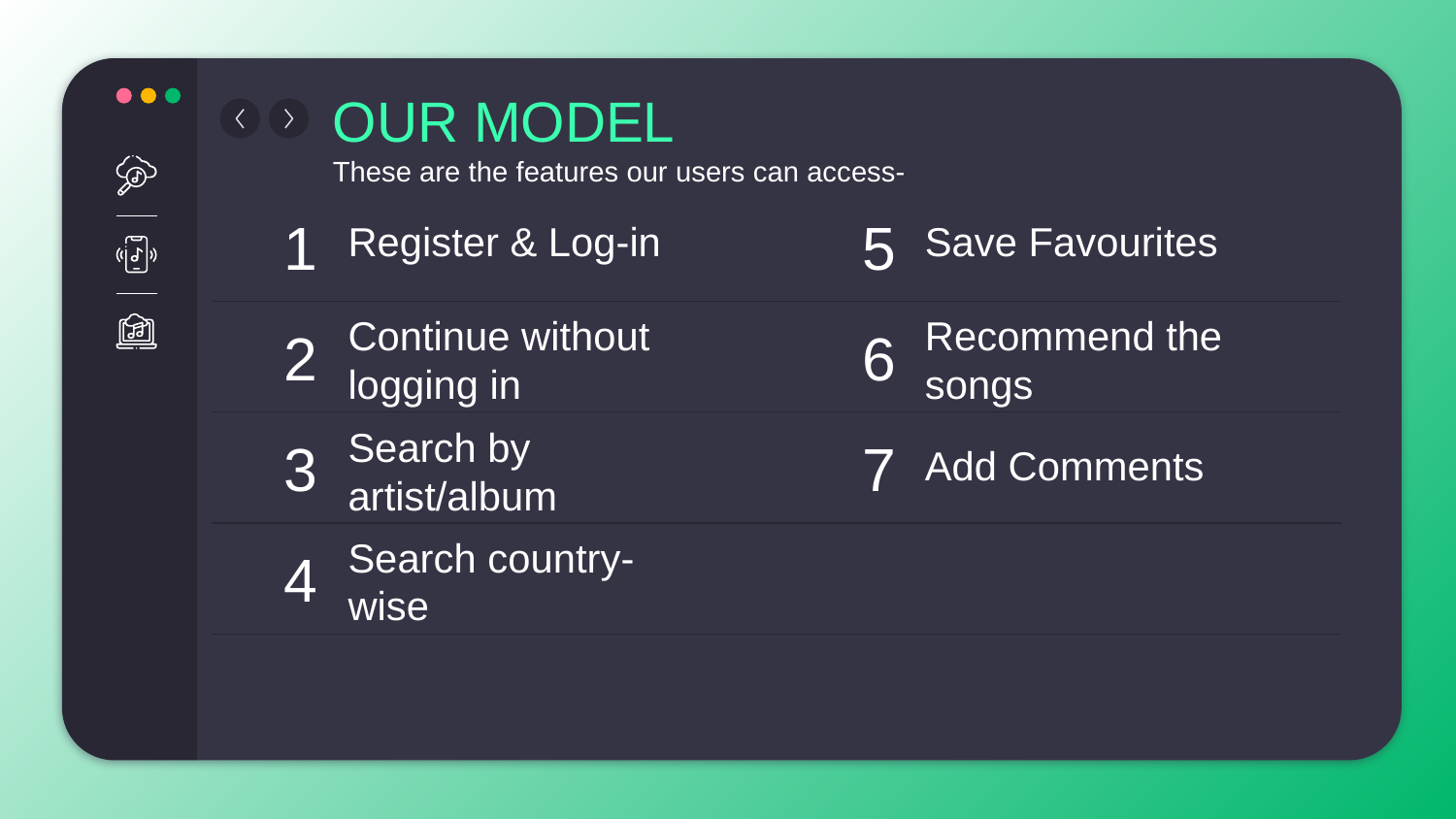

# OUR MODEL These are the features our users can access-

1
5
Register & Log-in
Save Favourites
Continue without logging in
Recommend the songs
2
6
Search by artist/album
3
7
Add Comments
Search country-wise
4